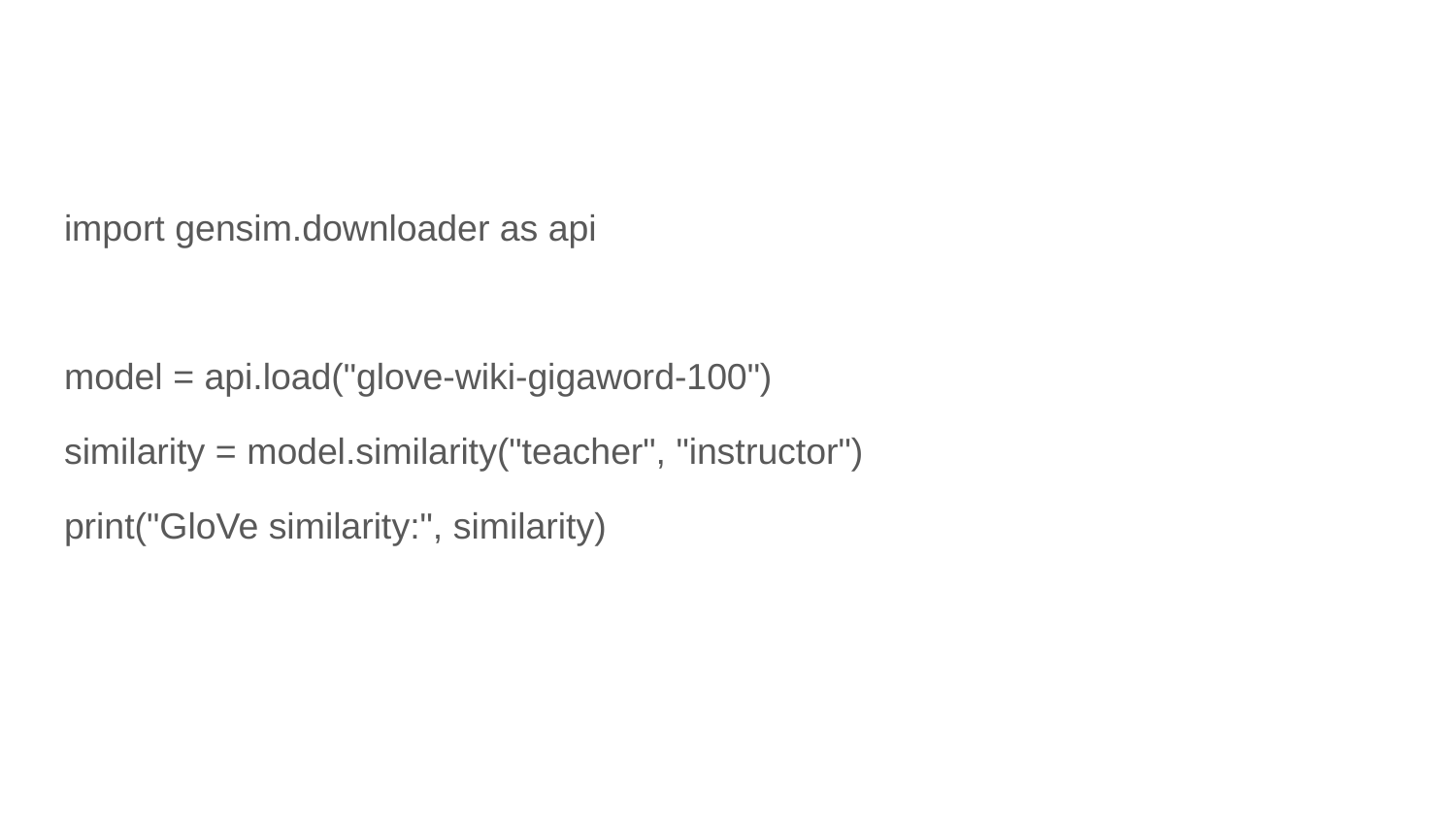

#
import gensim.downloader as api

model = api.load("glove-wiki-gigaword-100")
similarity = model.similarity("teacher", "instructor")
print("GloVe similarity:", similarity)